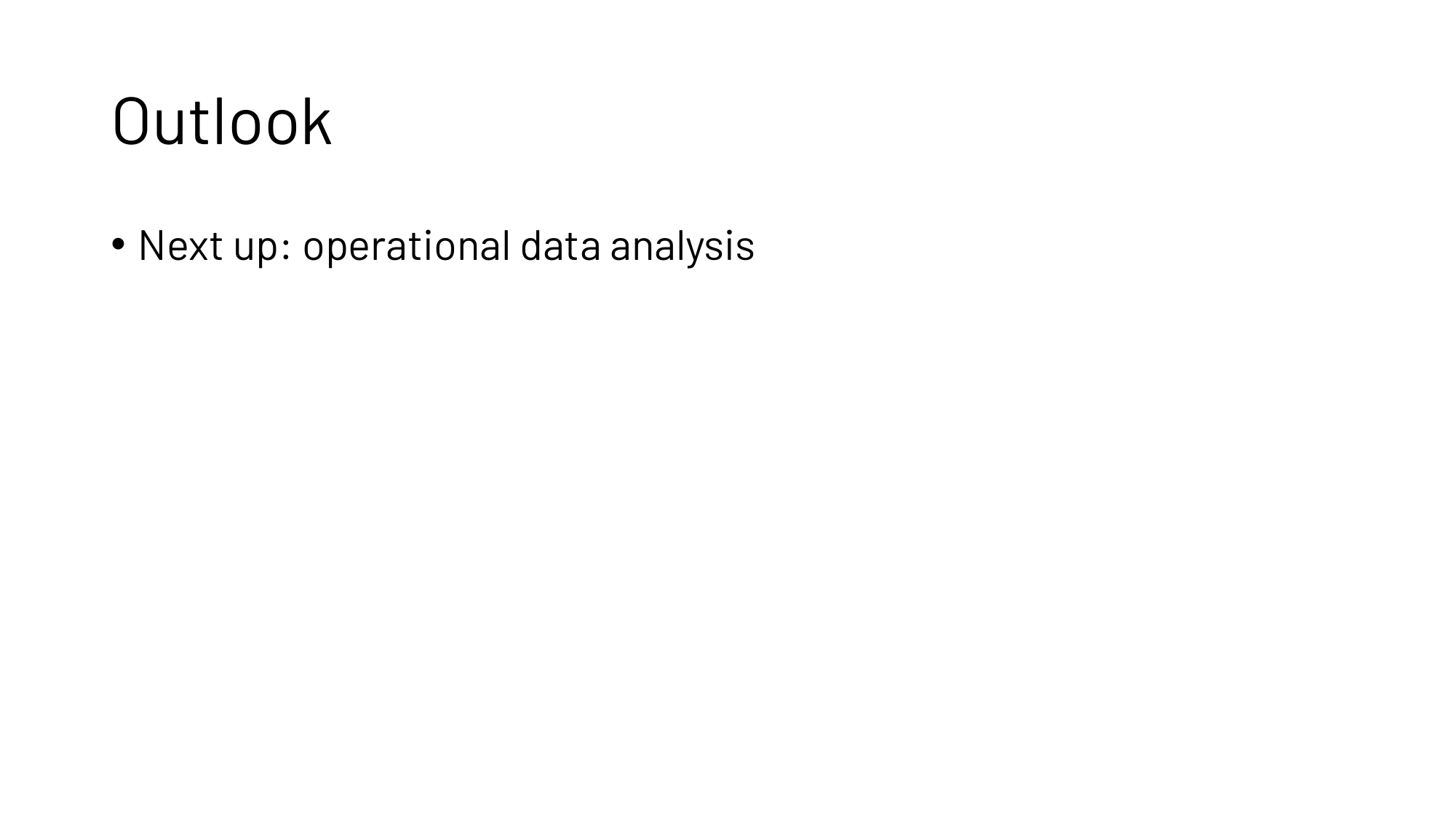

# Outlook
Next up: operational data analysis